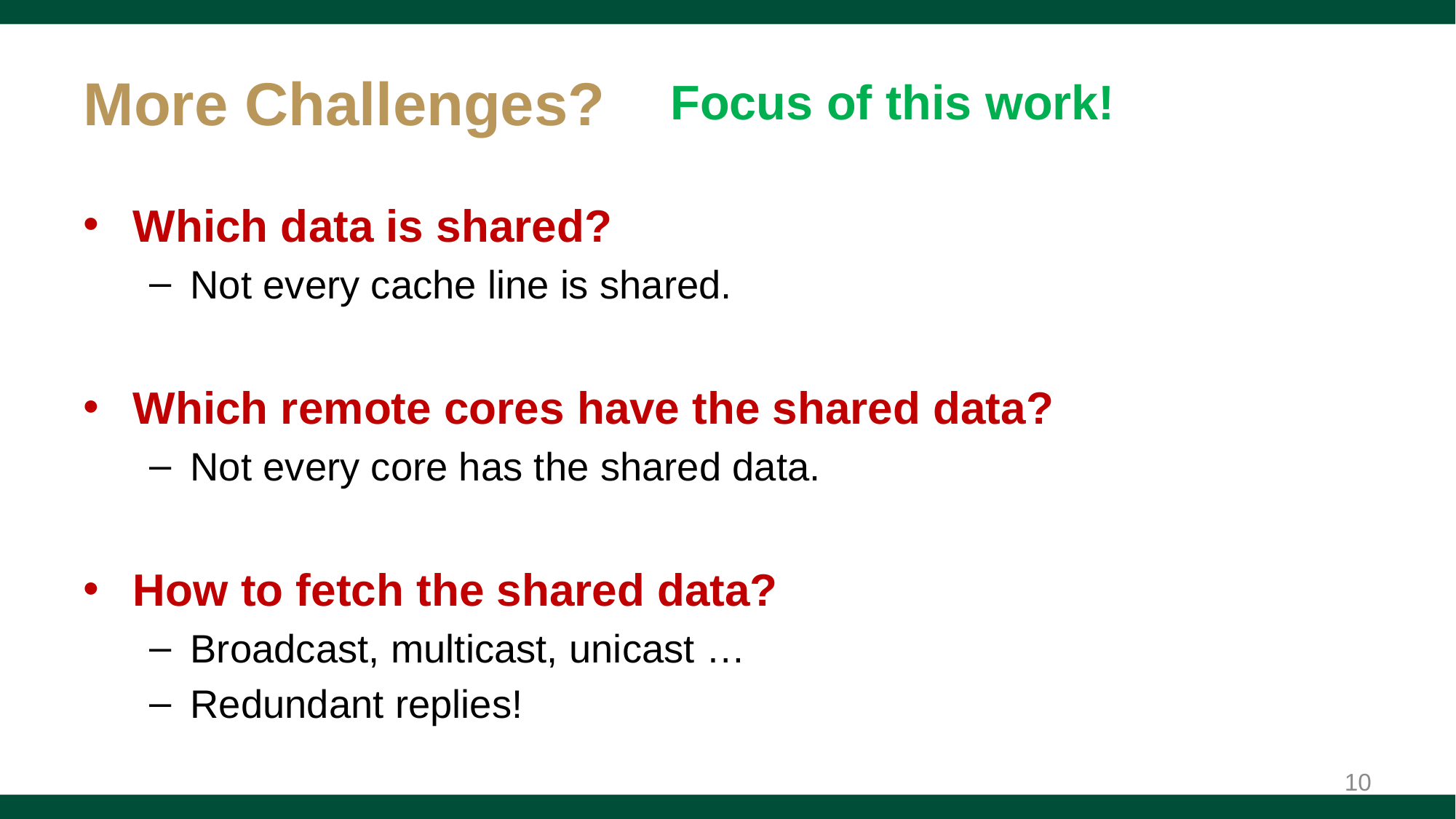

# More Challenges?
Focus of this work!
Which data is shared?
Not every cache line is shared.

Which remote cores have the shared data?
Not every core has the shared data.

How to fetch the shared data?
Broadcast, multicast, unicast …
Redundant replies!

10